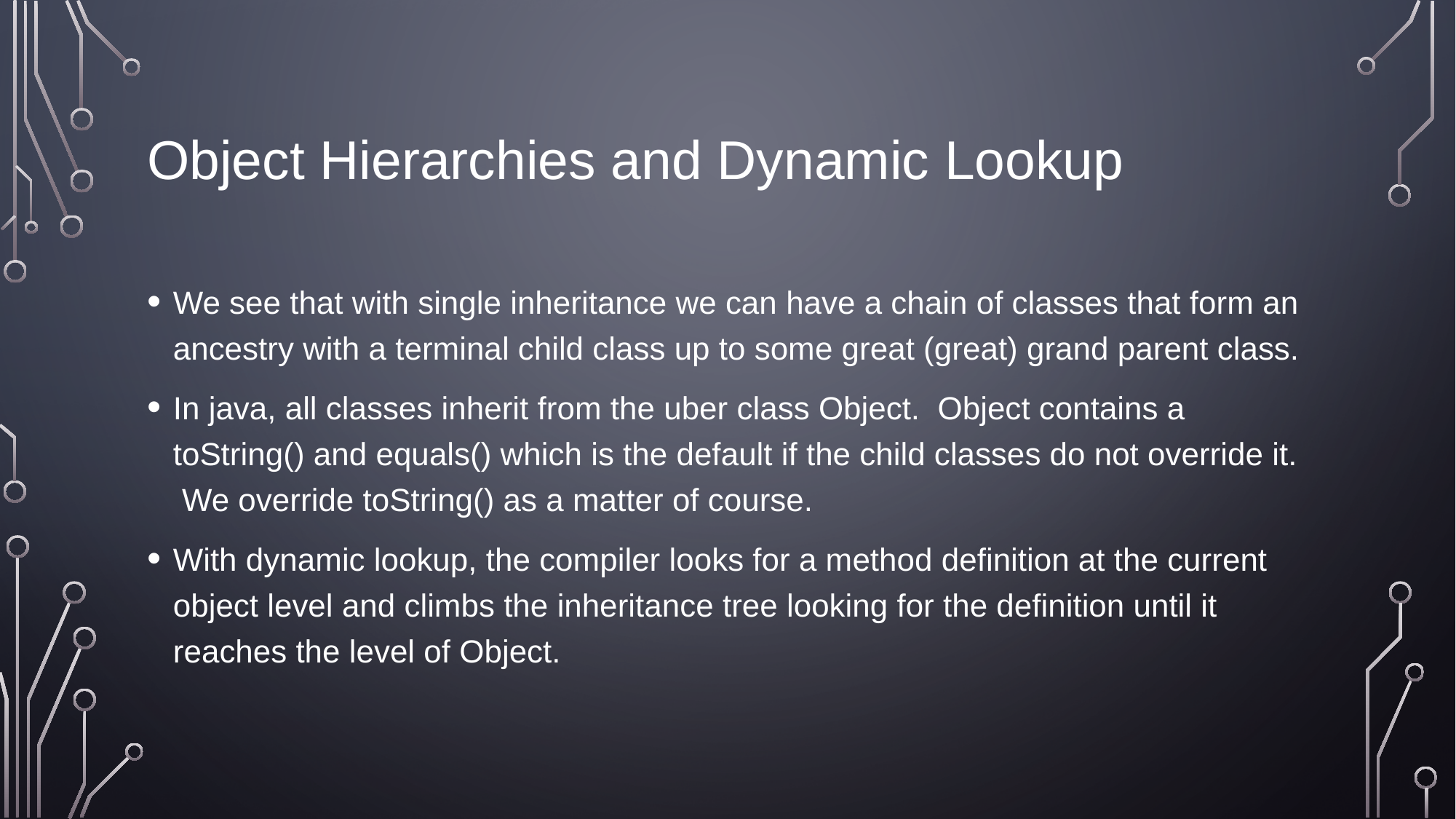

# Object Hierarchies and Dynamic Lookup
We see that with single inheritance we can have a chain of classes that form an ancestry with a terminal child class up to some great (great) grand parent class.
In java, all classes inherit from the uber class Object.  Object contains a toString() and equals() which is the default if the child classes do not override it.  We override toString() as a matter of course.
With dynamic lookup, the compiler looks for a method definition at the current object level and climbs the inheritance tree looking for the definition until it reaches the level of Object.